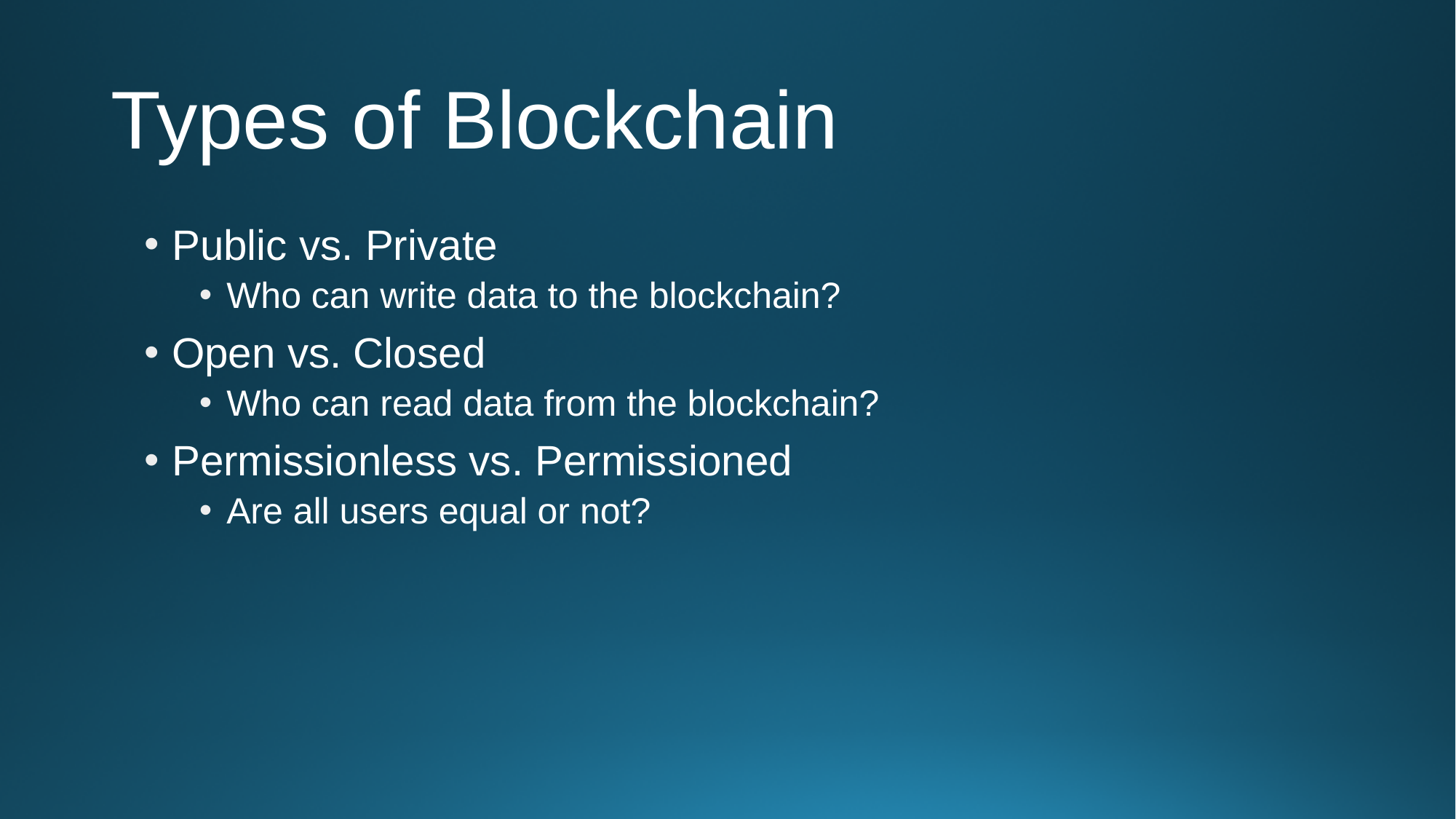

# Types of Blockchain
Public vs. Private
Who can write data to the blockchain?
Open vs. Closed
Who can read data from the blockchain?
Permissionless vs. Permissioned
Are all users equal or not?